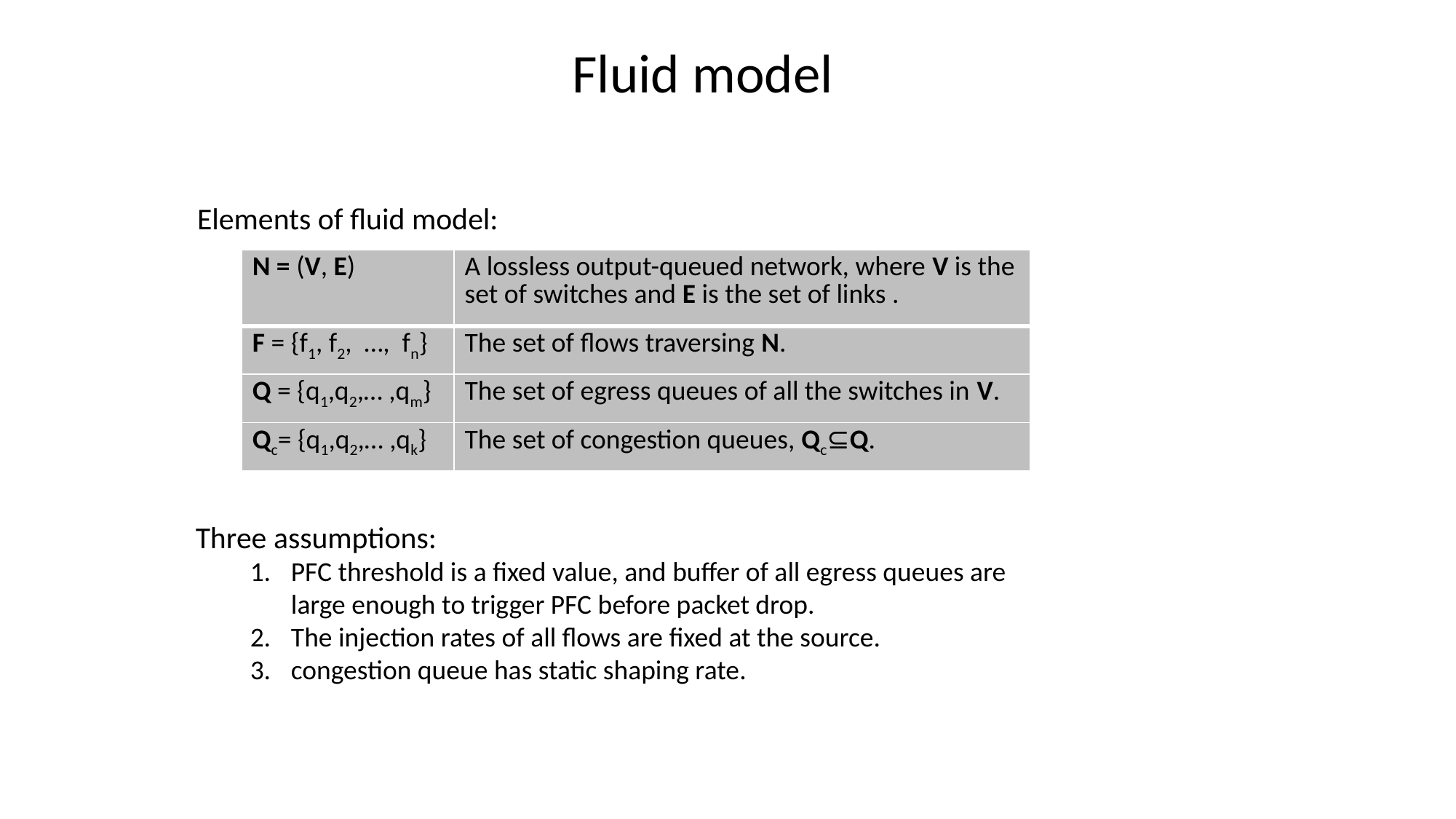

Fluid model
Elements of fluid model:
| N = (V, E) | A lossless output-queued network, where V is the set of switches and E is the set of links . |
| --- | --- |
| F = {f1, f2, …, fn} | The set of flows traversing N. |
| Q = {q1,q2,… ,qm} | The set of egress queues of all the switches in V. |
| Qc= {q1,q2,… ,qk} | The set of congestion queues, Qc⊆Q. |
Three assumptions:
PFC threshold is a fixed value, and buffer of all egress queues are large enough to trigger PFC before packet drop.
The injection rates of all flows are fixed at the source.
congestion queue has static shaping rate.